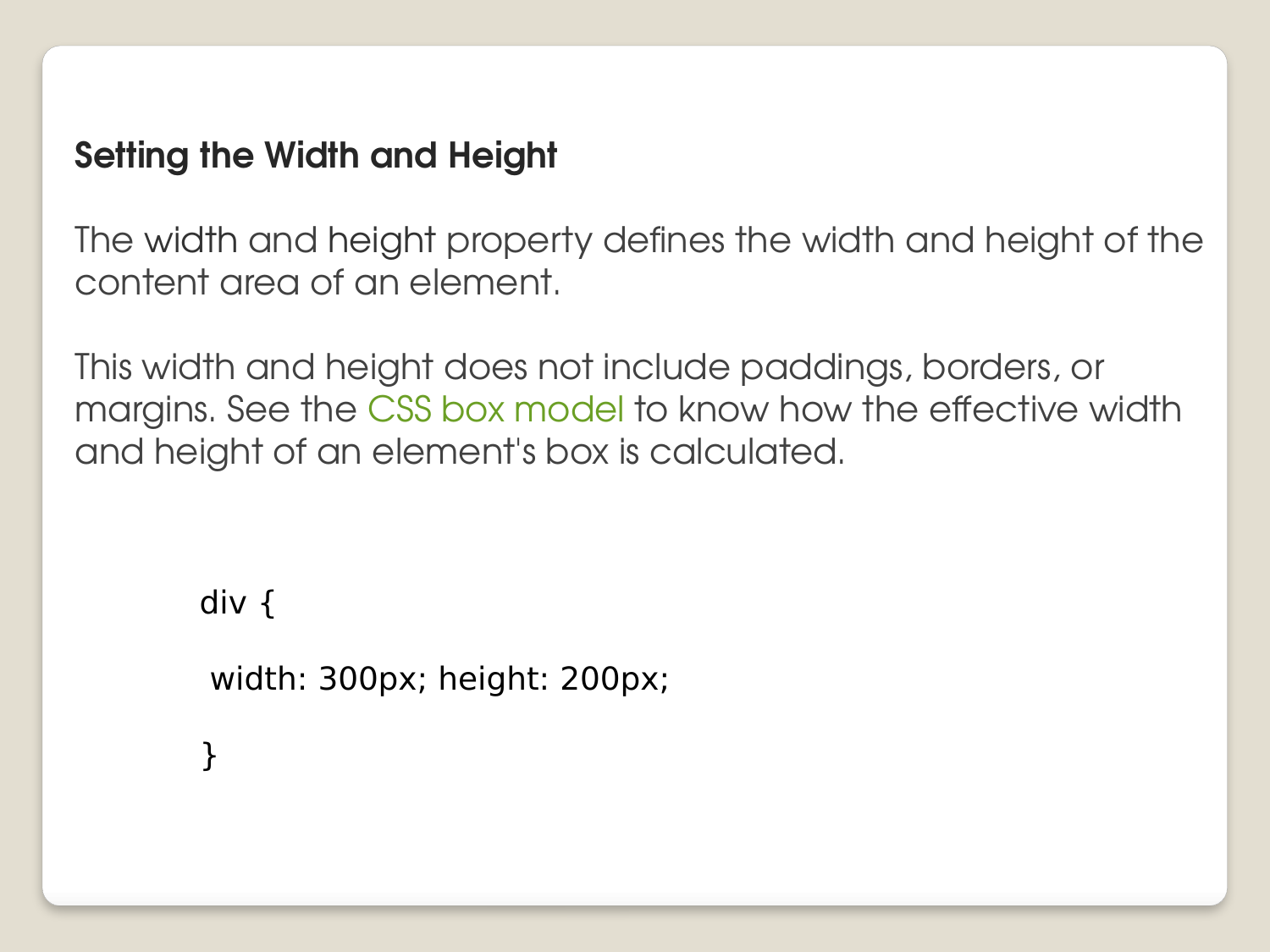

Setting the Width and Height

The width and height property defines the width and height of the content area of an element.

This width and height does not include paddings, borders, or margins. See the CSS box model to know how the effective width and height of an element's box is calculated.
div {

 width: 300px; height: 200px;

}